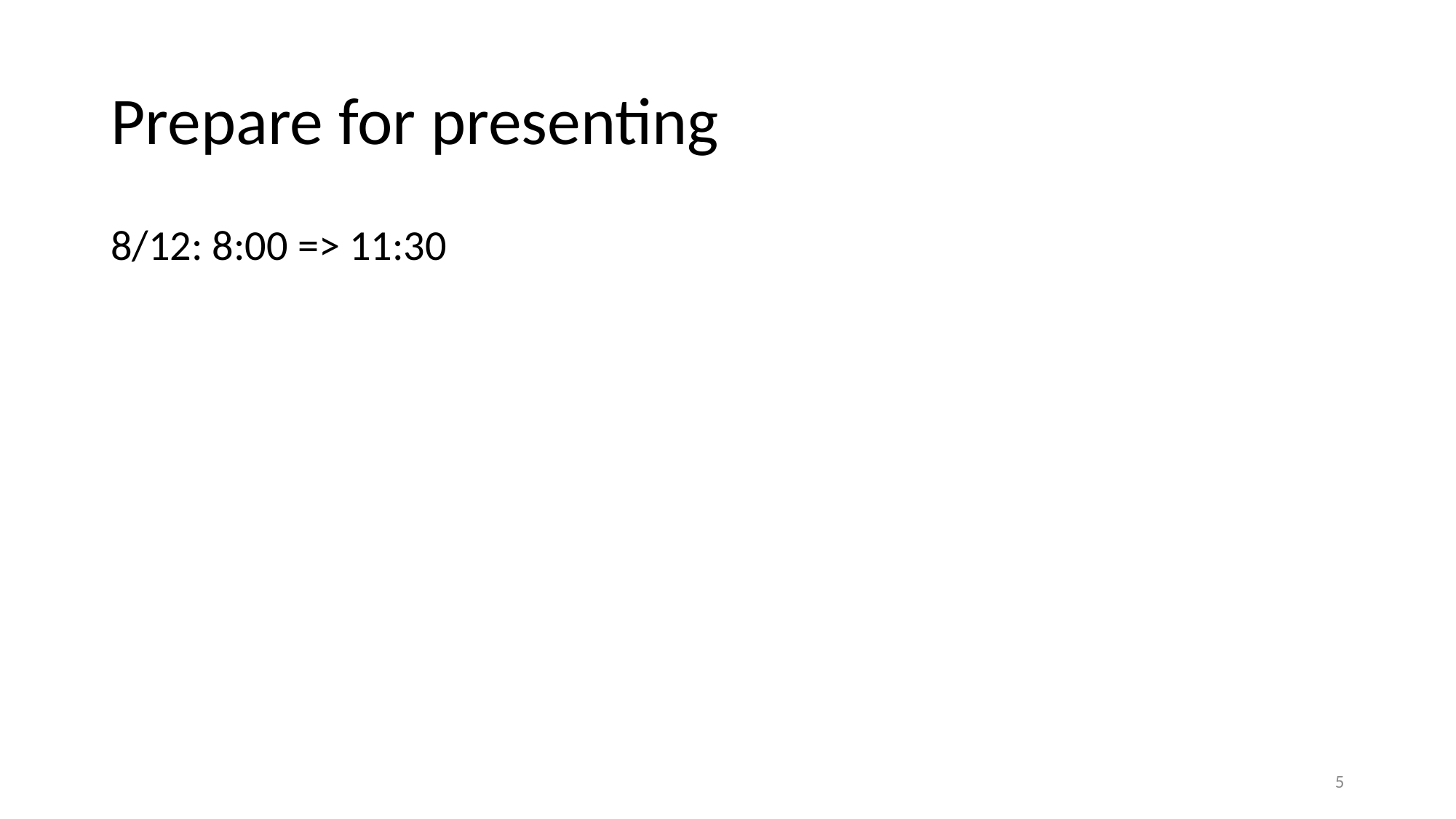

# Prepare for presenting
8/12: 8:00 => 11:30
5